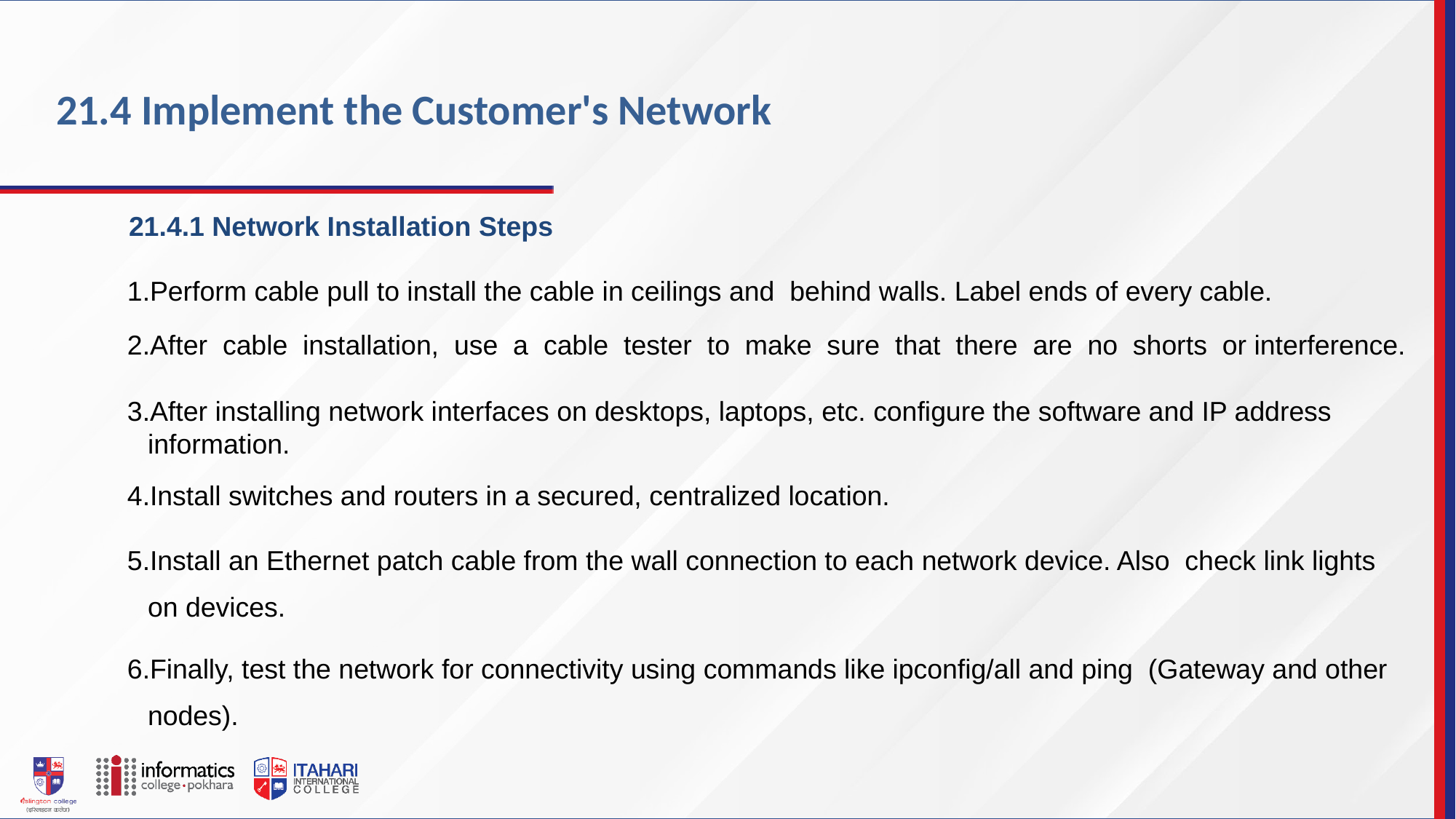

21.4 Implement the Customer's Network
21.4.1 Network Installation Steps
Perform cable pull to install the cable in ceilings and  behind walls. Label ends of every cable.
After  cable  installation,  use  a  cable  tester  to  make  sure  that  there  are  no  shorts  or interference.

After installing network interfaces on desktops, laptops, etc. configure the software and IP address information.
Install switches and routers in a secured, centralized location.
Install an Ethernet patch cable from the wall connection to each network device. Also  check link lights on devices.
Finally, test the network for connectivity using commands like ipconfig/all and ping  (Gateway and other nodes).